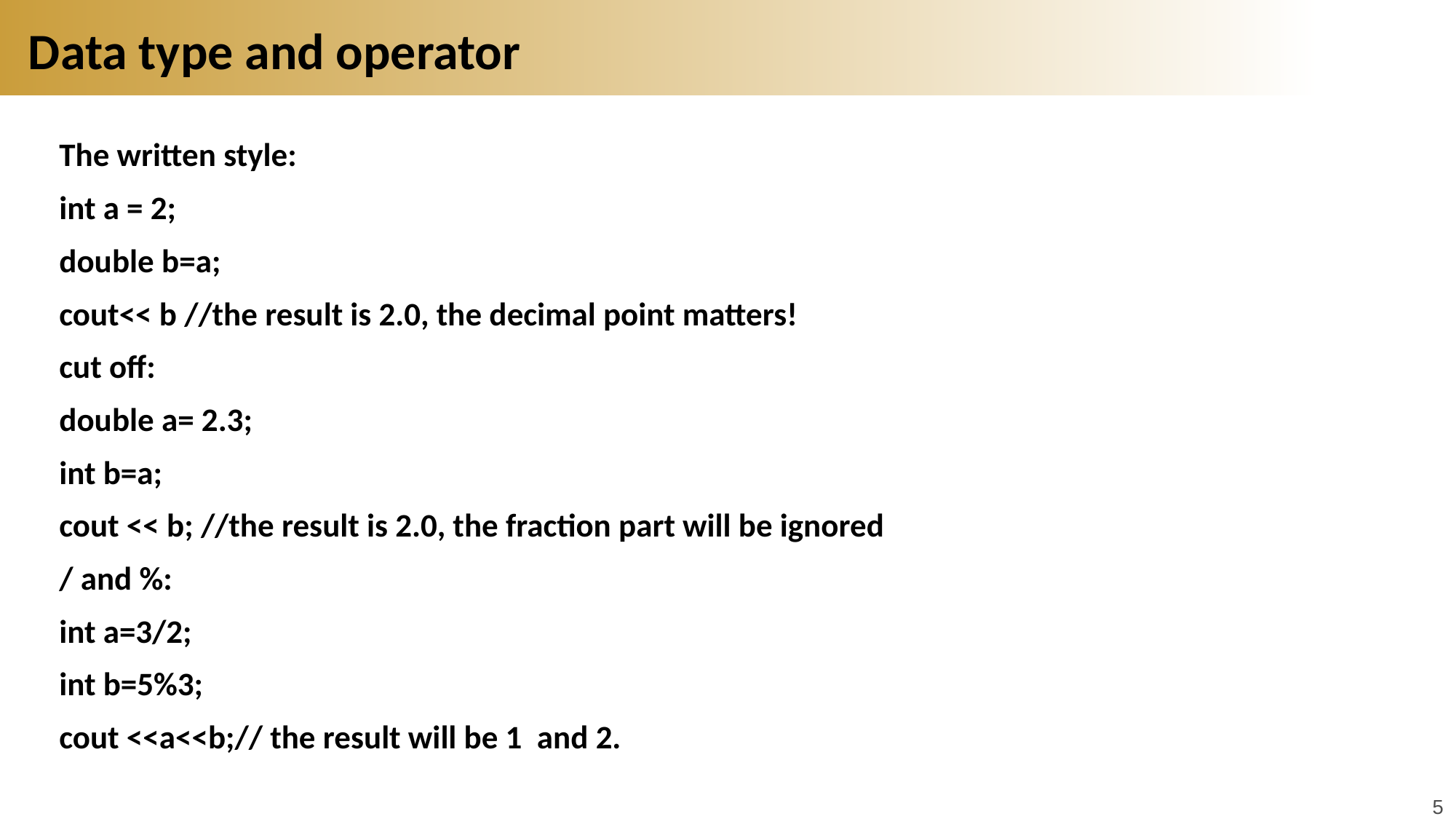

# Data type and operator
The written style:
int a = 2;
double b=a;
cout<< b //the result is 2.0, the decimal point matters!
cut off:
double a= 2.3;
int b=a;
cout << b; //the result is 2.0, the fraction part will be ignored
/ and %:
int a=3/2;
int b=5%3;
cout <<a<<b;// the result will be 1  and 2.

5